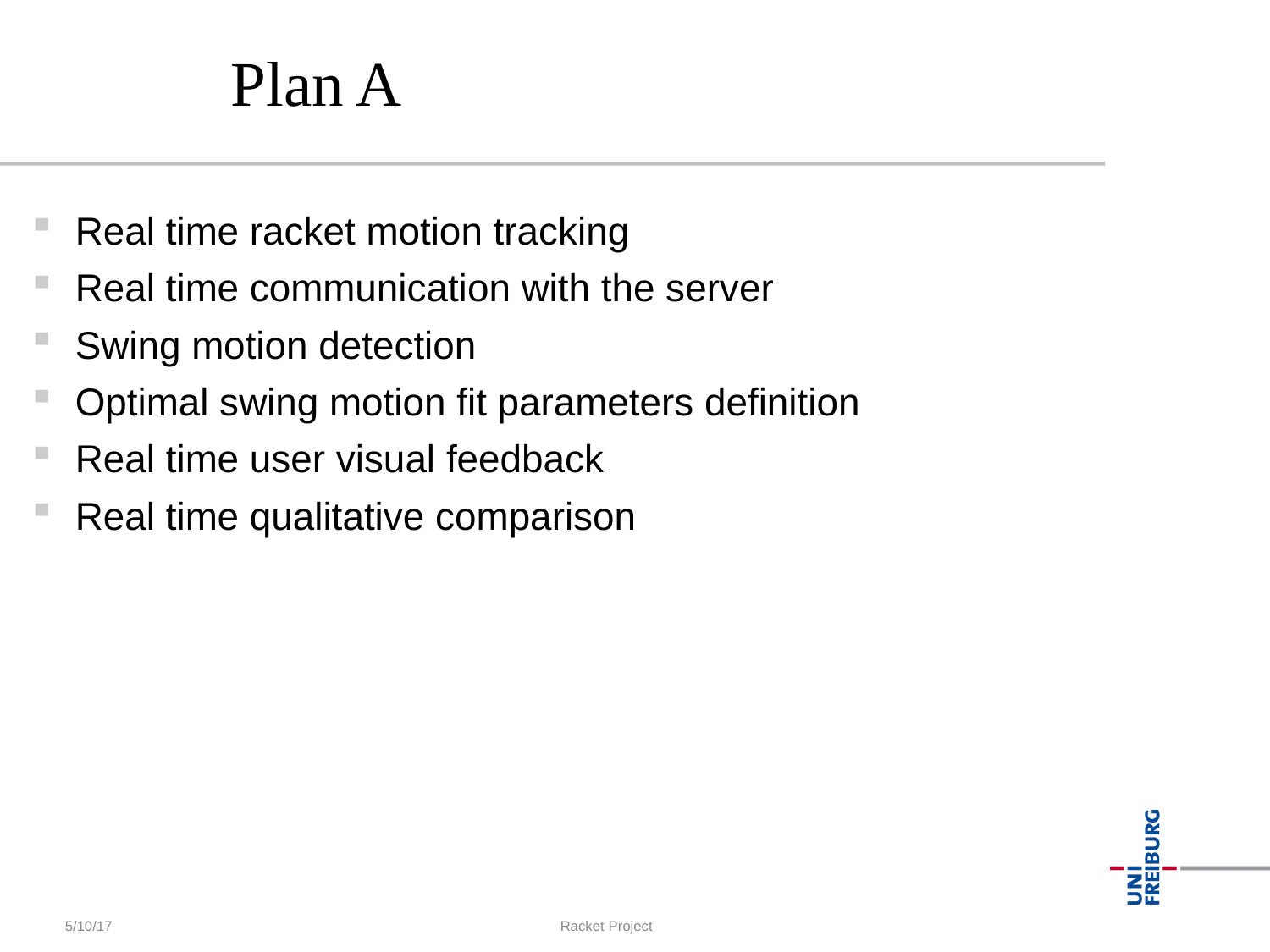

Plan A
Real time racket motion tracking
Real time communication with the server
Swing motion detection
Optimal swing motion fit parameters definition
Real time user visual feedback
Real time qualitative comparison
5/10/17
Racket Project
3